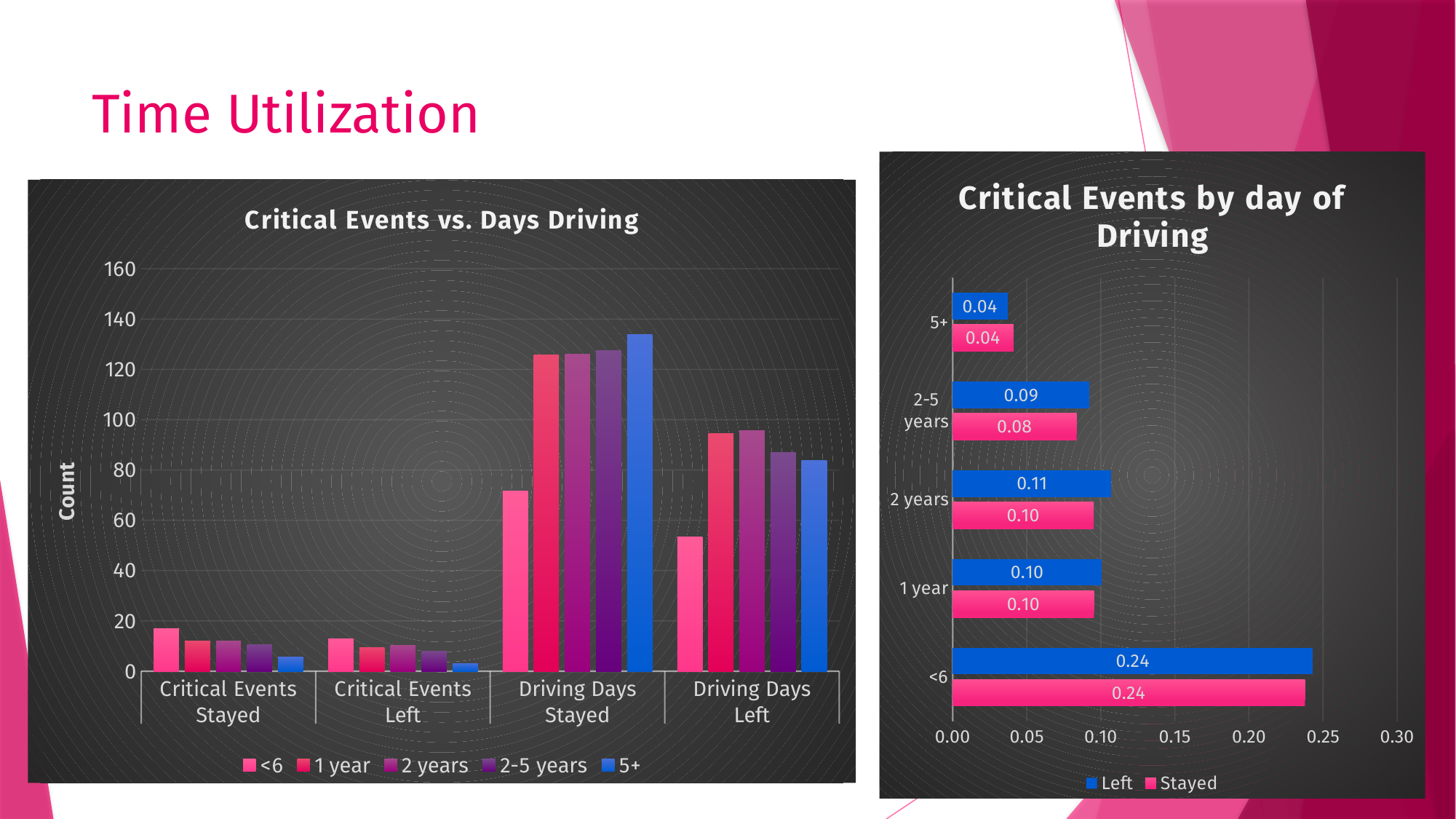

# Time Utilization

### Chart: Critical Events by day of Driving

| Category | Stayed | Left |
|---|---|---|
| <6 | 0.23782876329043087 | 0.24326347305389223 |
| 1 year | 0.09532131225673207 | 0.10051846365463972 |
| 2 years | 0.09524565441701723 | 0.10717273107486407 |
| 2-5 years | 0.0836995187277673 | 0.09209163117301715 |
| 5+ | 0.041047839390999326 | 0.03696637252563797 |

### Chart: Critical Events vs. Days Driving

| Category | <6 | 1 year | 2 years | 2-5 years | 5+ |
|---|---|---|---|---|---|
| Critical Events | 17.0 | 12.0 | 12.0 | 10.666666666666666 | 5.5 |
| Critical Events | 13.0 | 9.5 | 10.25 | 8.0 | 3.1 |
| Driving Days | 71.48 | 125.89 | 125.99 | 127.44 | 133.99 |
| Driving Days | 53.44 | 94.51 | 95.64 | 86.87 | 83.86 |